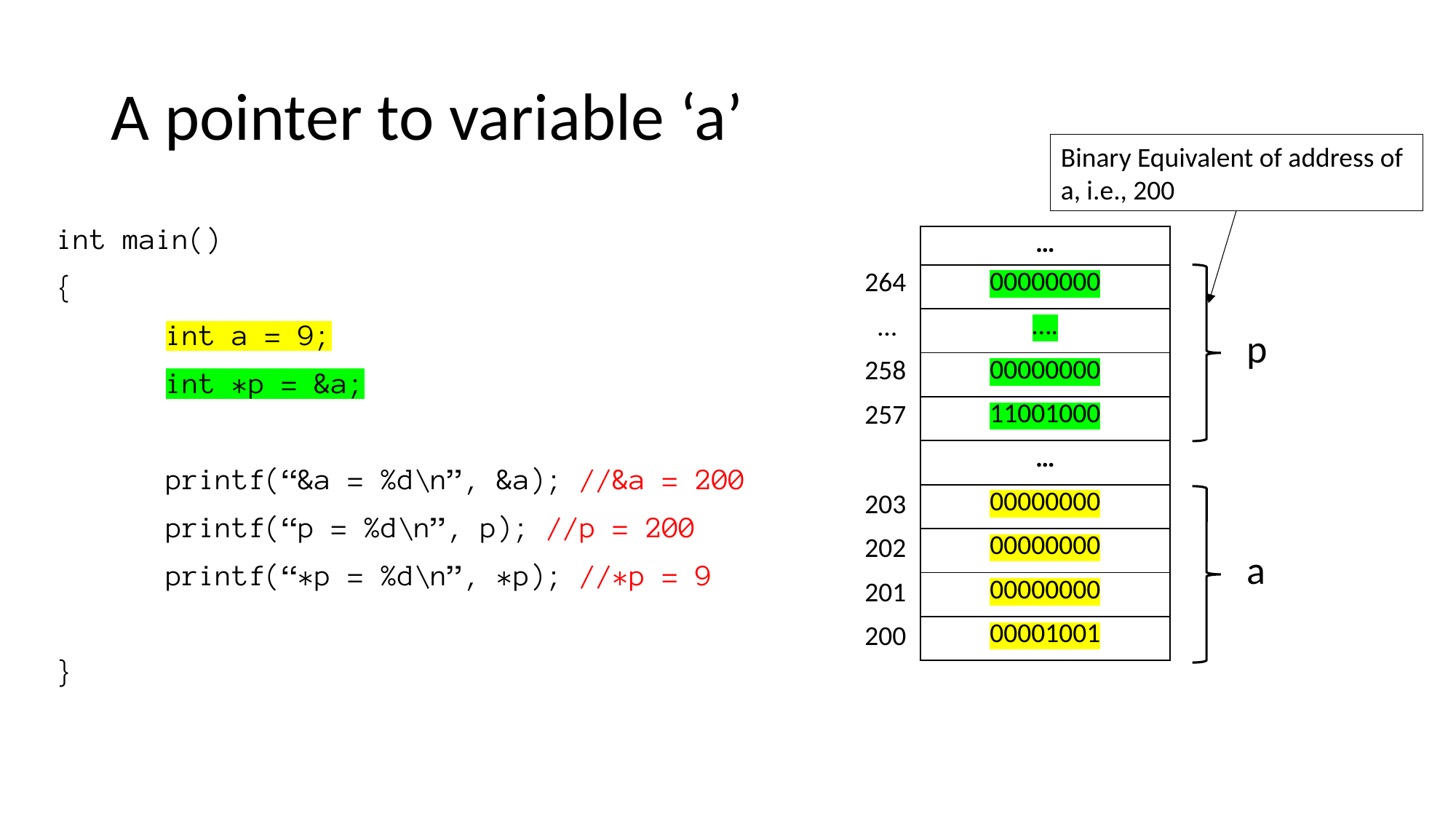

# A pointer to variable ‘a’
Binary Equivalent of address of a, i.e., 200

264
…
258
257
203
202
201
200

p

a
int main()
{
	int a = 9;
	int *p = &a;

	printf(“&a = %d\n”, &a); //&a = 200
	printf(“p = %d\n”, p); //p = 200
	printf(“*p = %d\n”, *p); //*p = 9

}
| … |
| --- |
| 00000000 |
| …. |
| 00000000 |
| 11001000 |
| … |
| 00000000 |
| 00000000 |
| 00000000 |
| 00001001 |